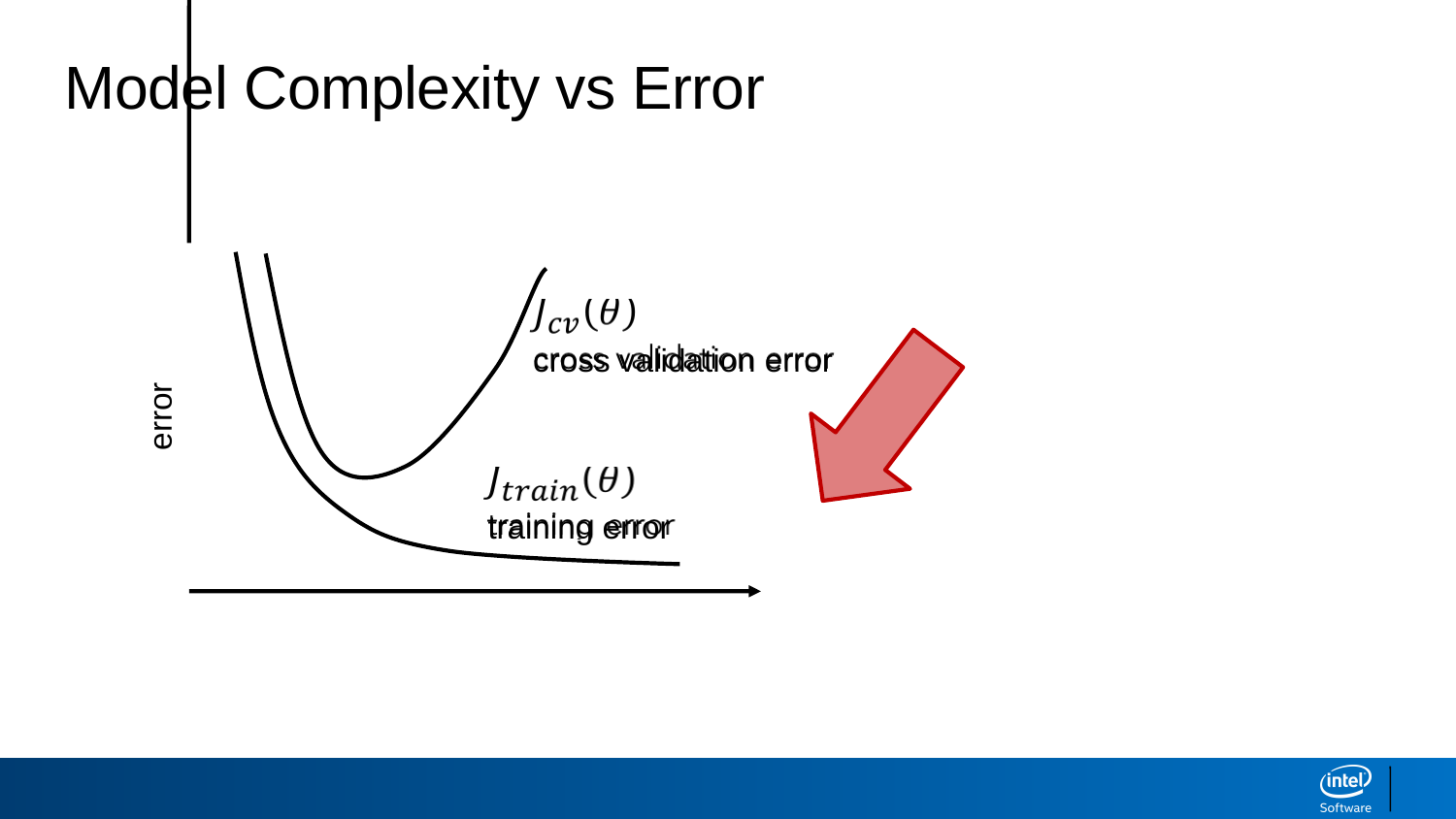

Model Complexity vs Error

cross validation error

error

training error